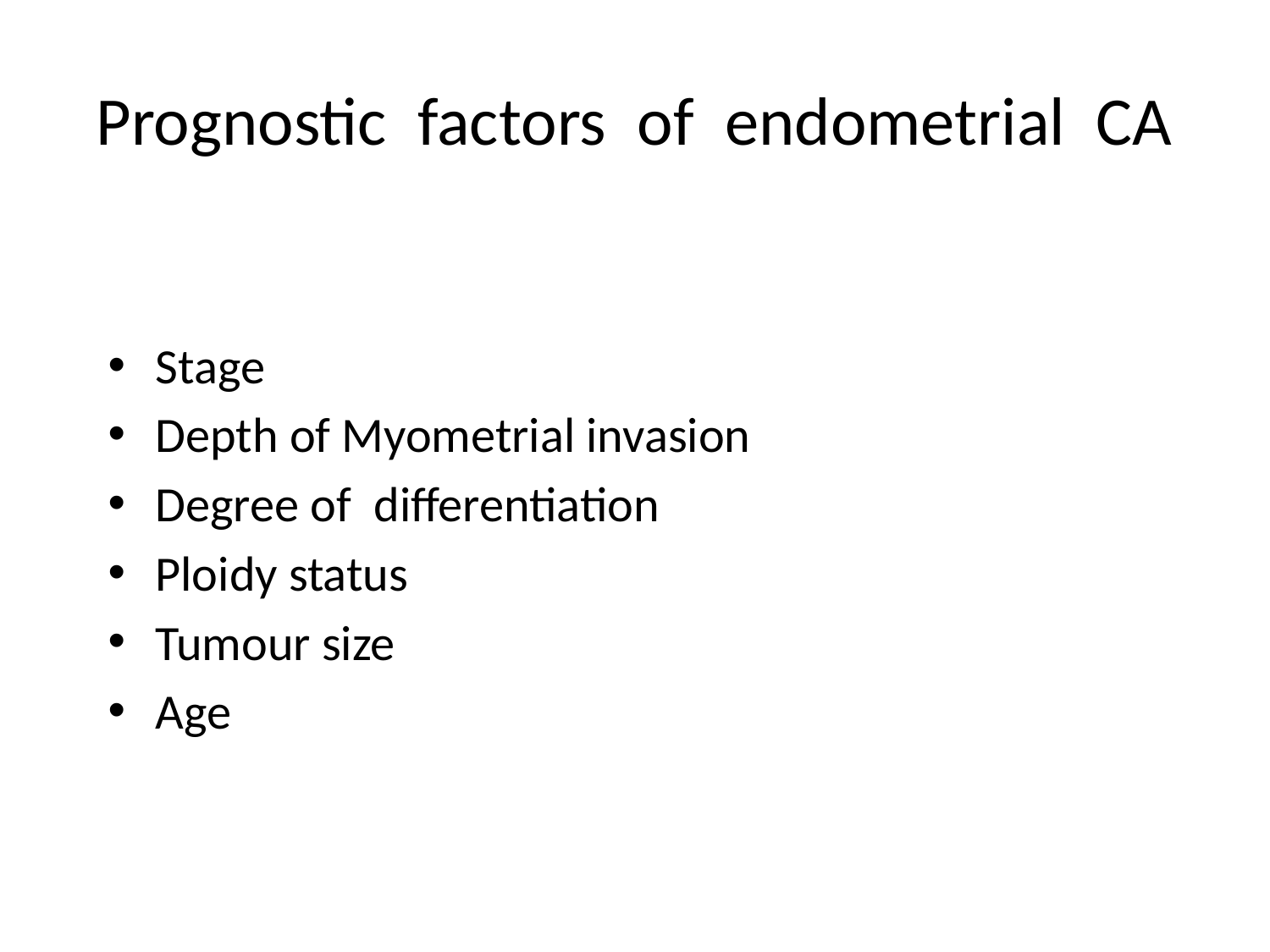

# Prognostic  factors  of  endometrial  CA
Stage
Depth of Myometrial invasion
Degree of  differentiation
Ploidy status
Tumour size
Age